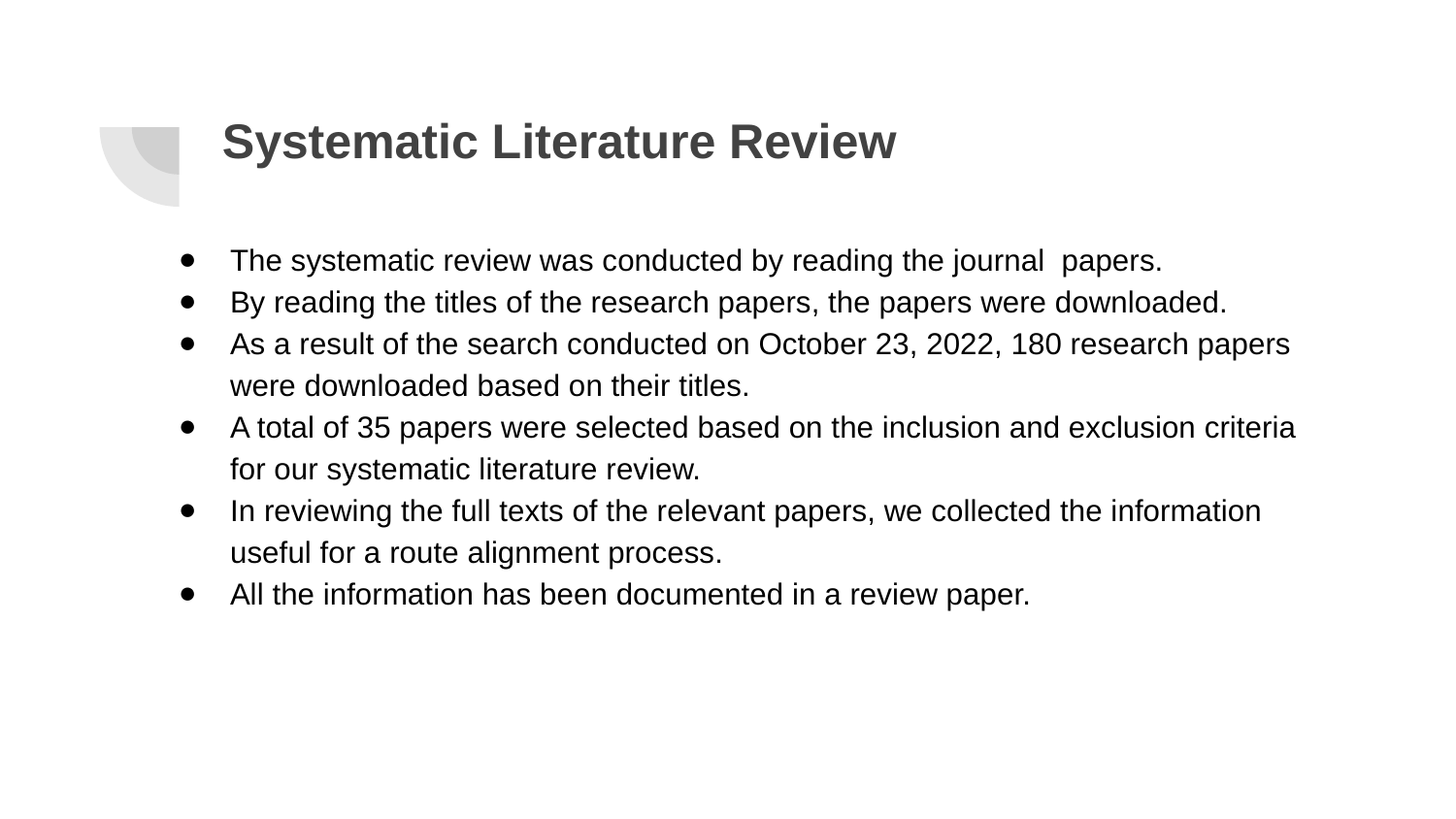

# Systematic Literature Review
The systematic review was conducted by reading the journal  papers.
By reading the titles of the research papers, the papers were downloaded.
As a result of the search conducted on October 23, 2022, 180 research papers were downloaded based on their titles.
A total of 35 papers were selected based on the inclusion and exclusion criteria for our systematic literature review.
In reviewing the full texts of the relevant papers, we collected the information useful for a route alignment process.
All the information has been documented in a review paper.